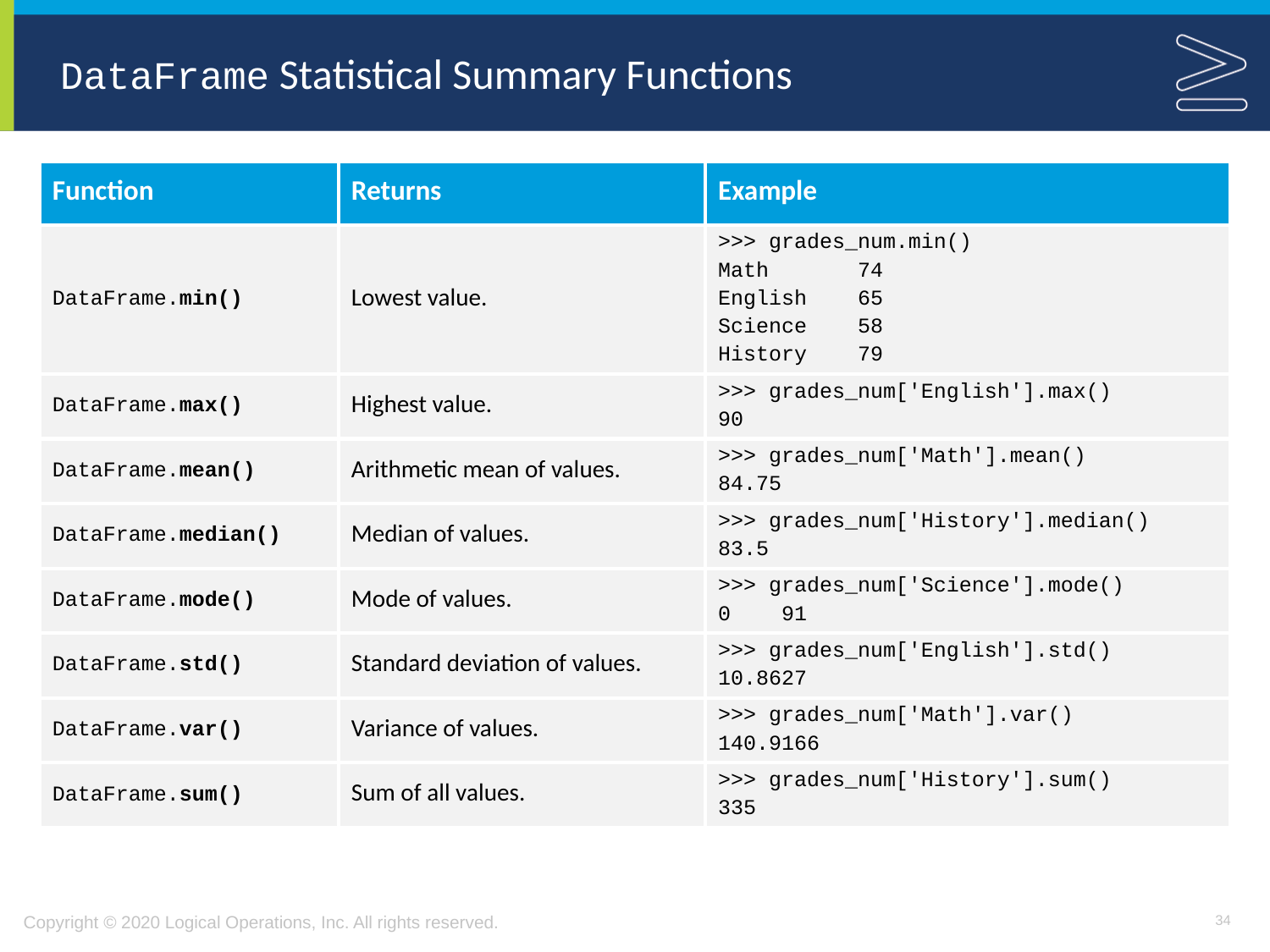

# DataFrame Statistical Summary Functions
| Function | Returns | Example |
| --- | --- | --- |
| DataFrame.min() | Lowest value. | >>> grades\_num.min() Math 74 English 65 Science 58 History 79 |
| DataFrame.max() | Highest value. | >>> grades\_num['English'].max() 90 |
| DataFrame.mean() | Arithmetic mean of values. | >>> grades\_num['Math'].mean() 84.75 |
| DataFrame.median() | Median of values. | >>> grades\_num['History'].median() 83.5 |
| DataFrame.mode() | Mode of values. | >>> grades\_num['Science'].mode() 0 91 |
| DataFrame.std() | Standard deviation of values. | >>> grades\_num['English'].std() 10.8627 |
| DataFrame.var() | Variance of values. | >>> grades\_num['Math'].var() 140.9166 |
| DataFrame.sum() | Sum of all values. | >>> grades\_num['History'].sum() 335 |
34